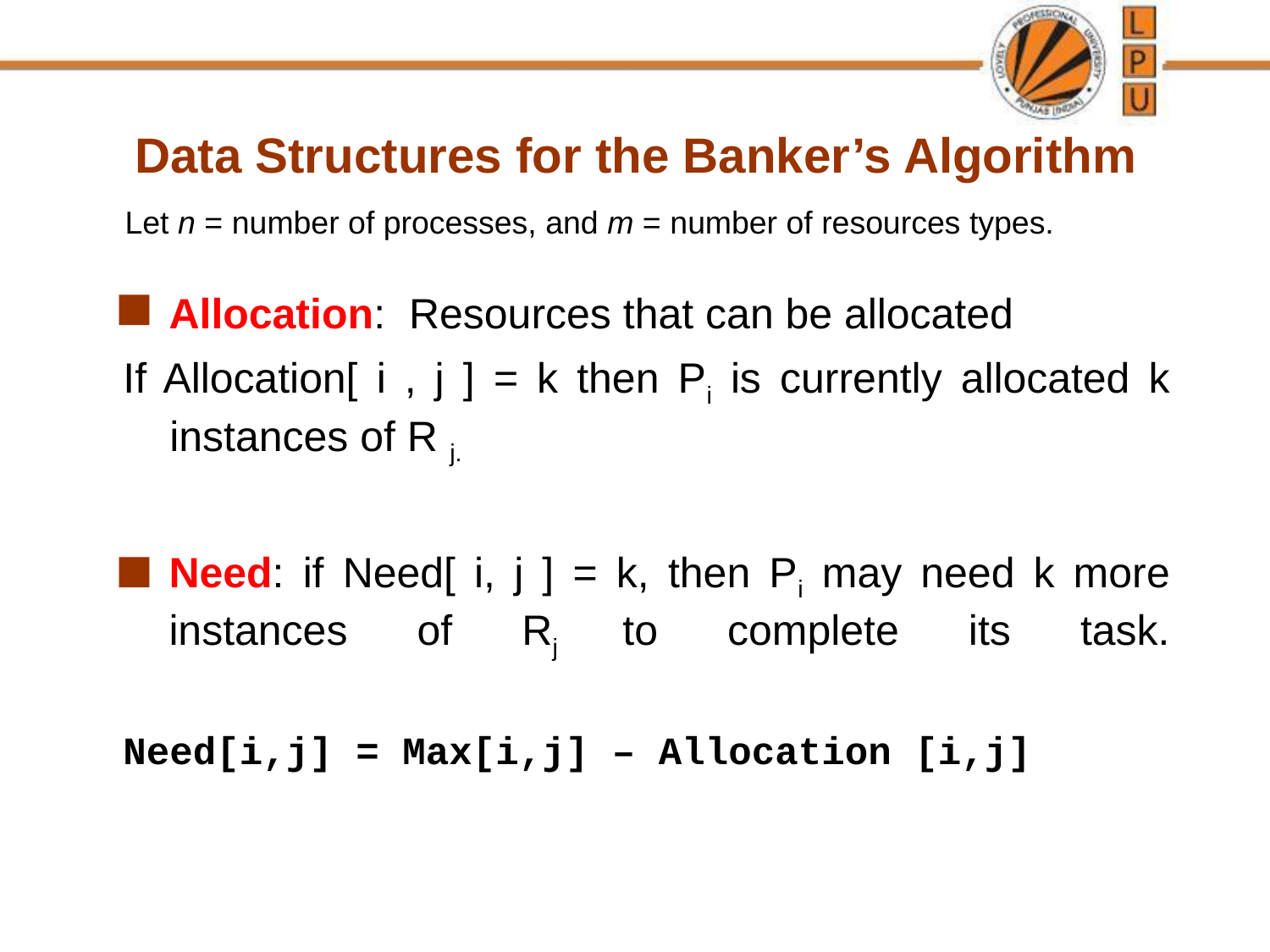

Data Structures for the Banker’s Algorithm
Let n = number of processes, and m = number of resources types.
Allocation:  Resources that can be allocated
If Allocation[ i , j ] = k then Pi is currently allocated k instances of R j.

Need: if Need[ i, j ] = k, then Pi may need k more instances of Rj to complete its task.
Need[i,j] = Max[i,j] – Allocation [i,j]